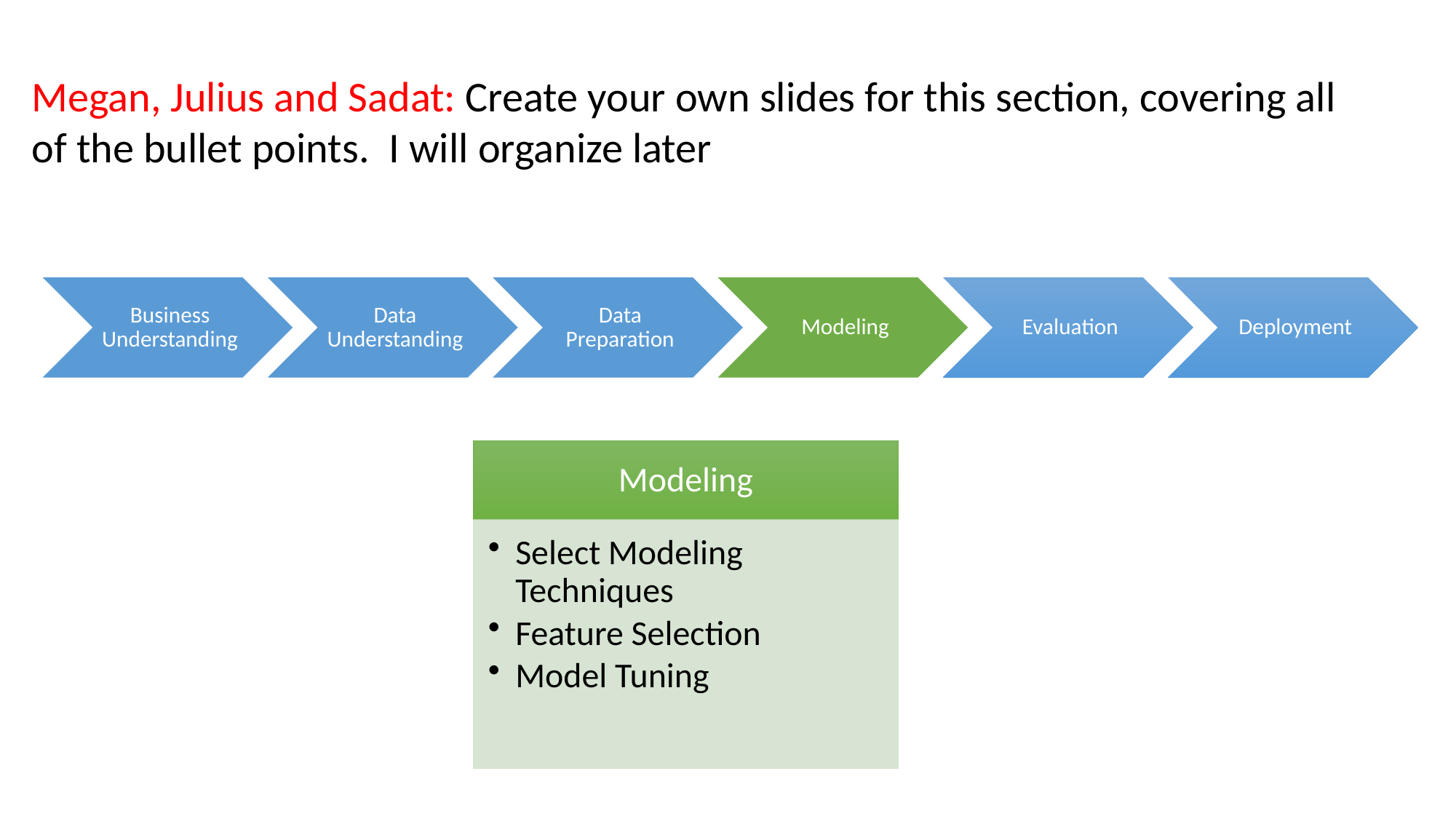

Megan, Julius and Sadat: Create your own slides for this section, covering all of the bullet points.  I will organize later
Business Understanding
Data Understanding
Data Preparation
Modeling
Evaluation
Deployment
Modeling
Select Modeling Techniques
Feature Selection
Model Tuning